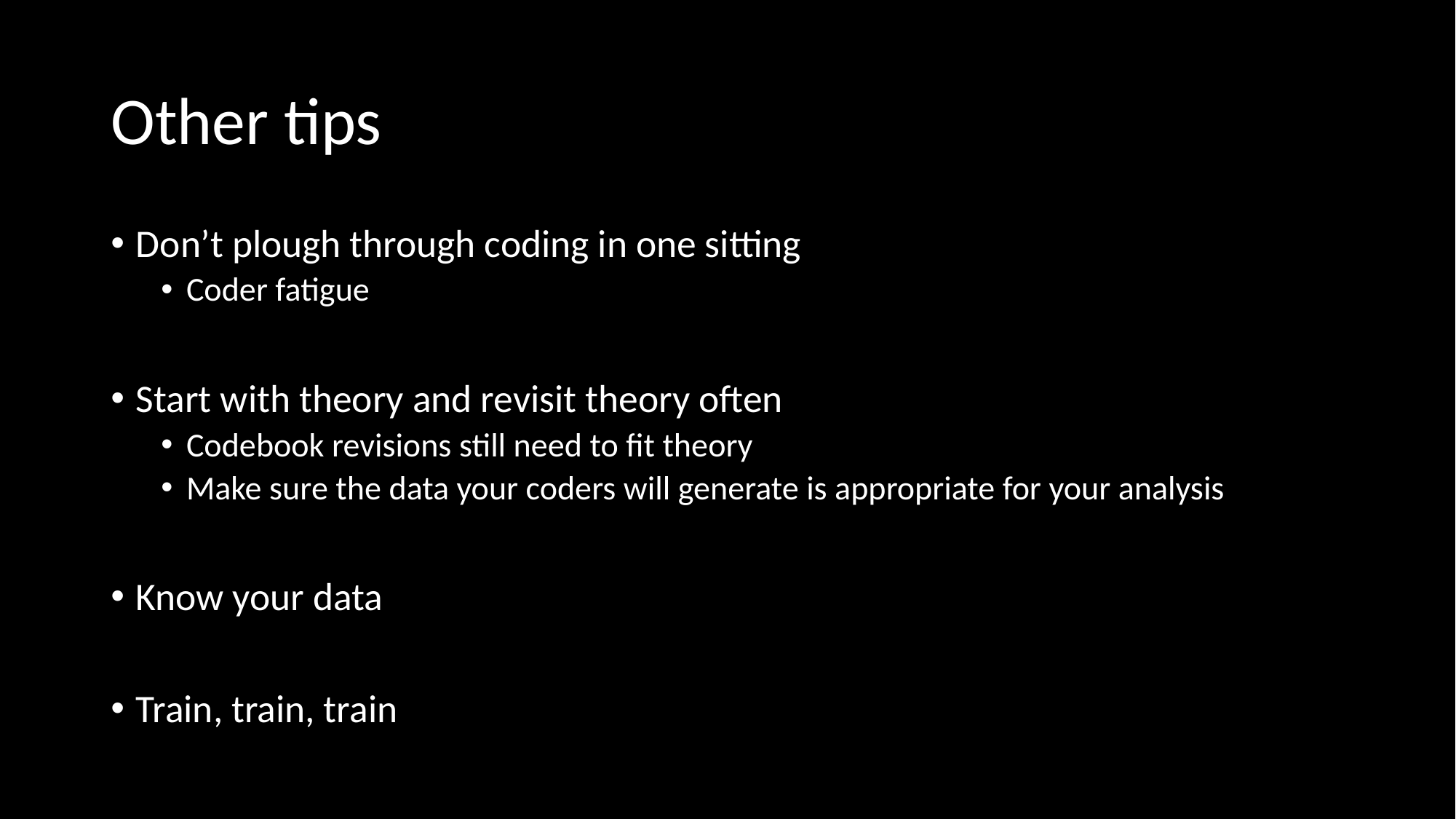

# Other tips
Don’t plough through coding in one sitting
Coder fatigue

Start with theory and revisit theory often
Codebook revisions still need to fit theory
Make sure the data your coders will generate is appropriate for your analysis

Know your data

Train, train, train